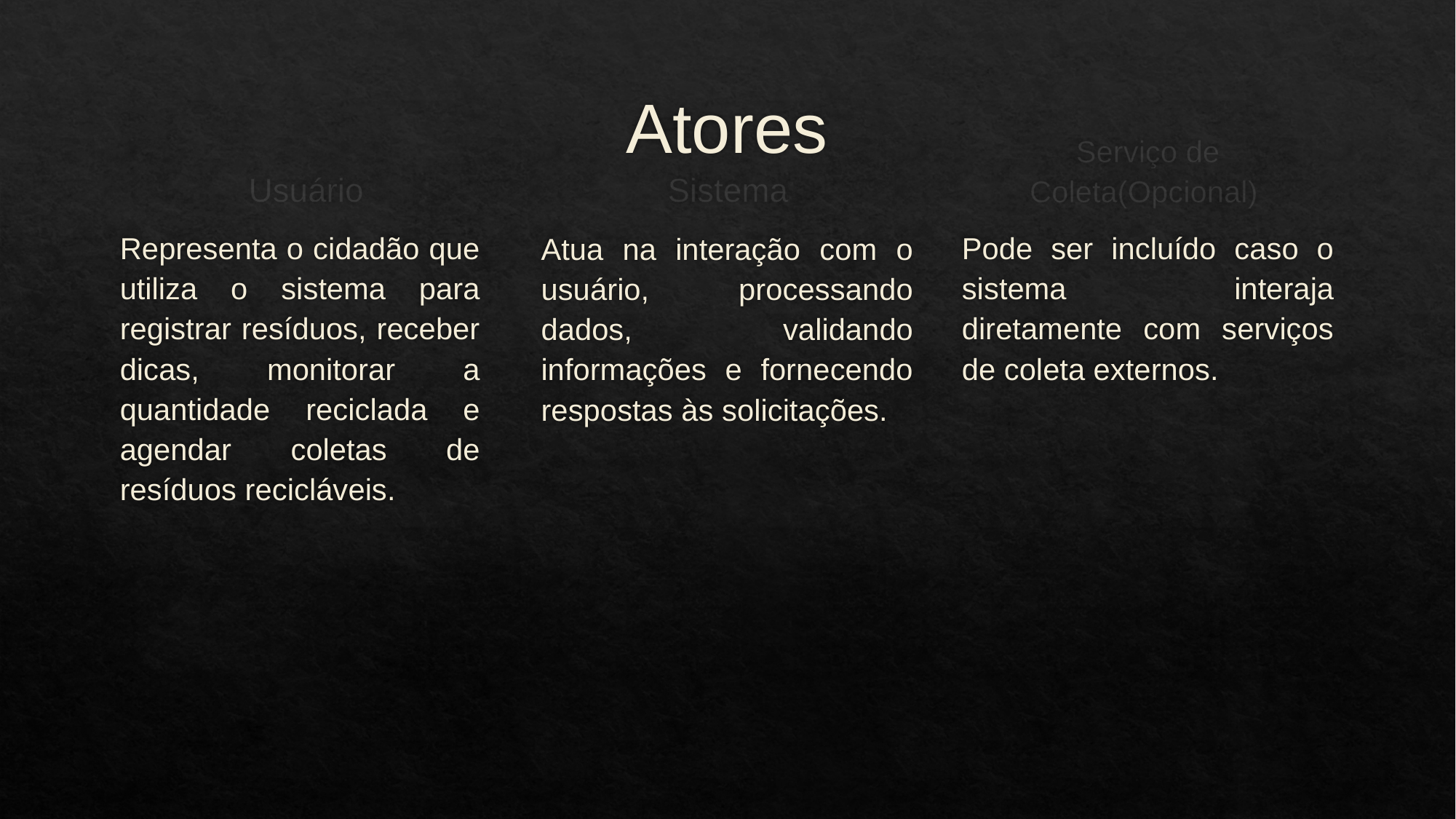

# Atores
Serviço de Coleta(Opcional)
Sistema
Usuário
Representa o cidadão que utiliza o sistema para registrar resíduos, receber dicas, monitorar a quantidade reciclada e agendar coletas de resíduos recicláveis.
Pode ser incluído caso o sistema interaja diretamente com serviços de coleta externos.
Atua na interação com o usuário, processando dados, validando informações e fornecendo respostas às solicitações.